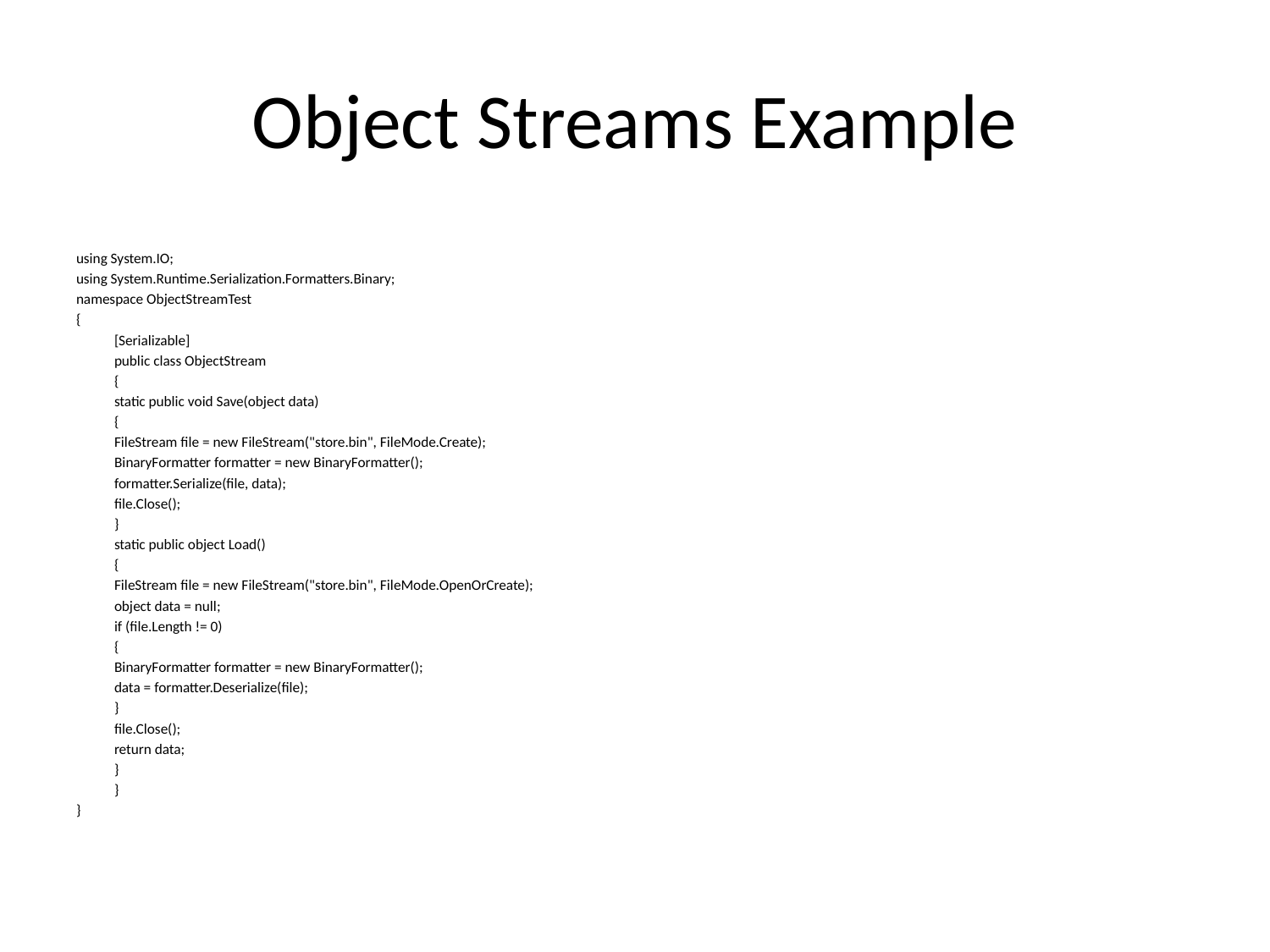

# Object Streams Example

using System.IO;
using System.Runtime.Serialization.Formatters.Binary;
namespace ObjectStreamTest
{
	[Serializable]
	public class ObjectStream
	{
		static public void Save(object data)
		{
			FileStream file = new FileStream("store.bin", FileMode.Create);
			BinaryFormatter formatter = new BinaryFormatter();
			formatter.Serialize(file, data);
			file.Close();
		}
		static public object Load()
		{
			FileStream file = new FileStream("store.bin", FileMode.OpenOrCreate);
			object data = null;
			if (file.Length != 0)
			{
				BinaryFormatter formatter = new BinaryFormatter();
				data = formatter.Deserialize(file);
			}
			file.Close();
			return data;
		}
	}
}